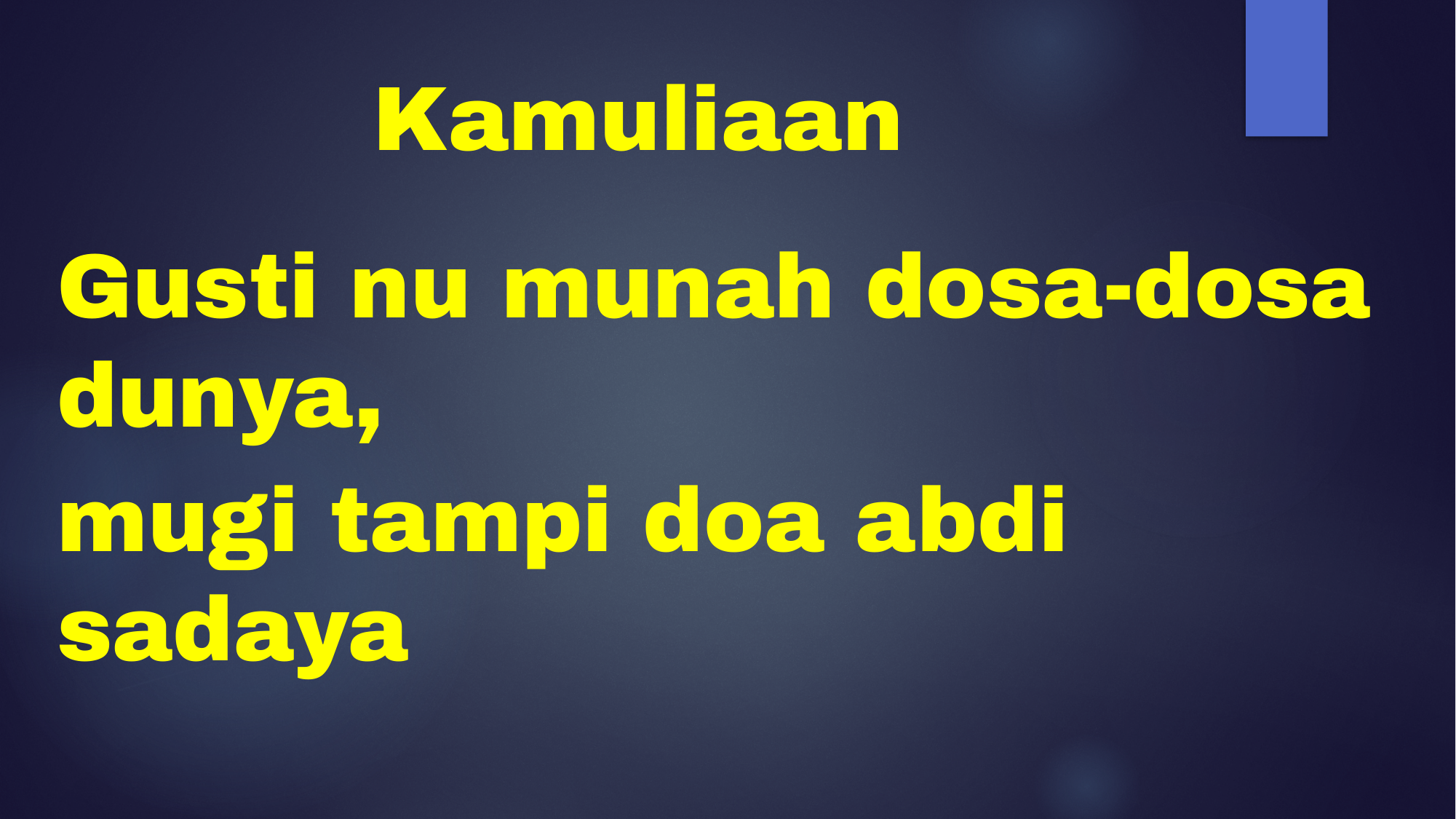

# Kamuliaan
Gusti nu munah dosa-dosa dunya,
mugi tampi doa abdi sadaya